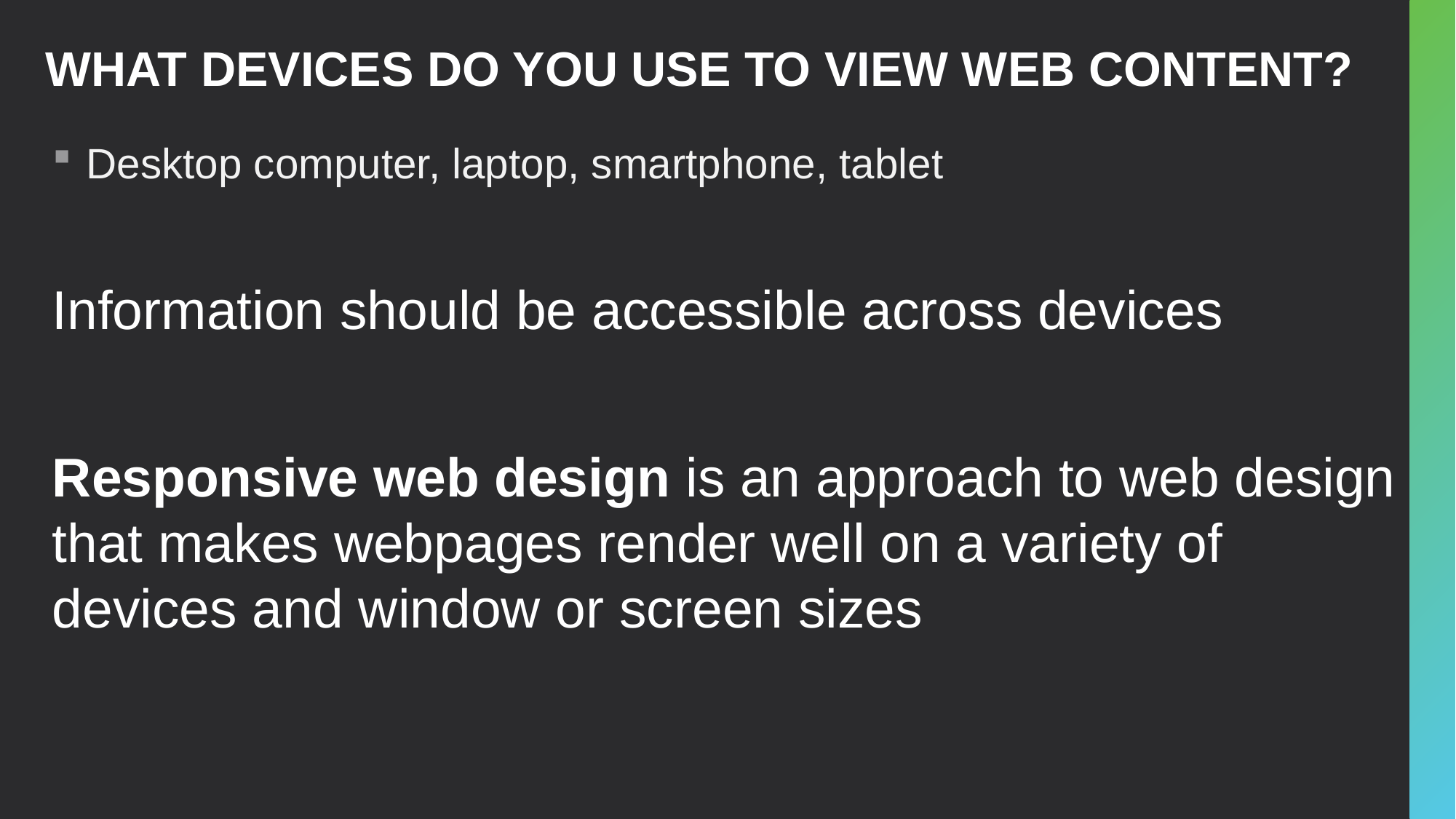

# What devices do you use to view web content?
Desktop computer, laptop, smartphone, tablet

Information should be accessible across devices

Responsive web design is an approach to web design that makes webpages render well on a variety of devices and window or screen sizes